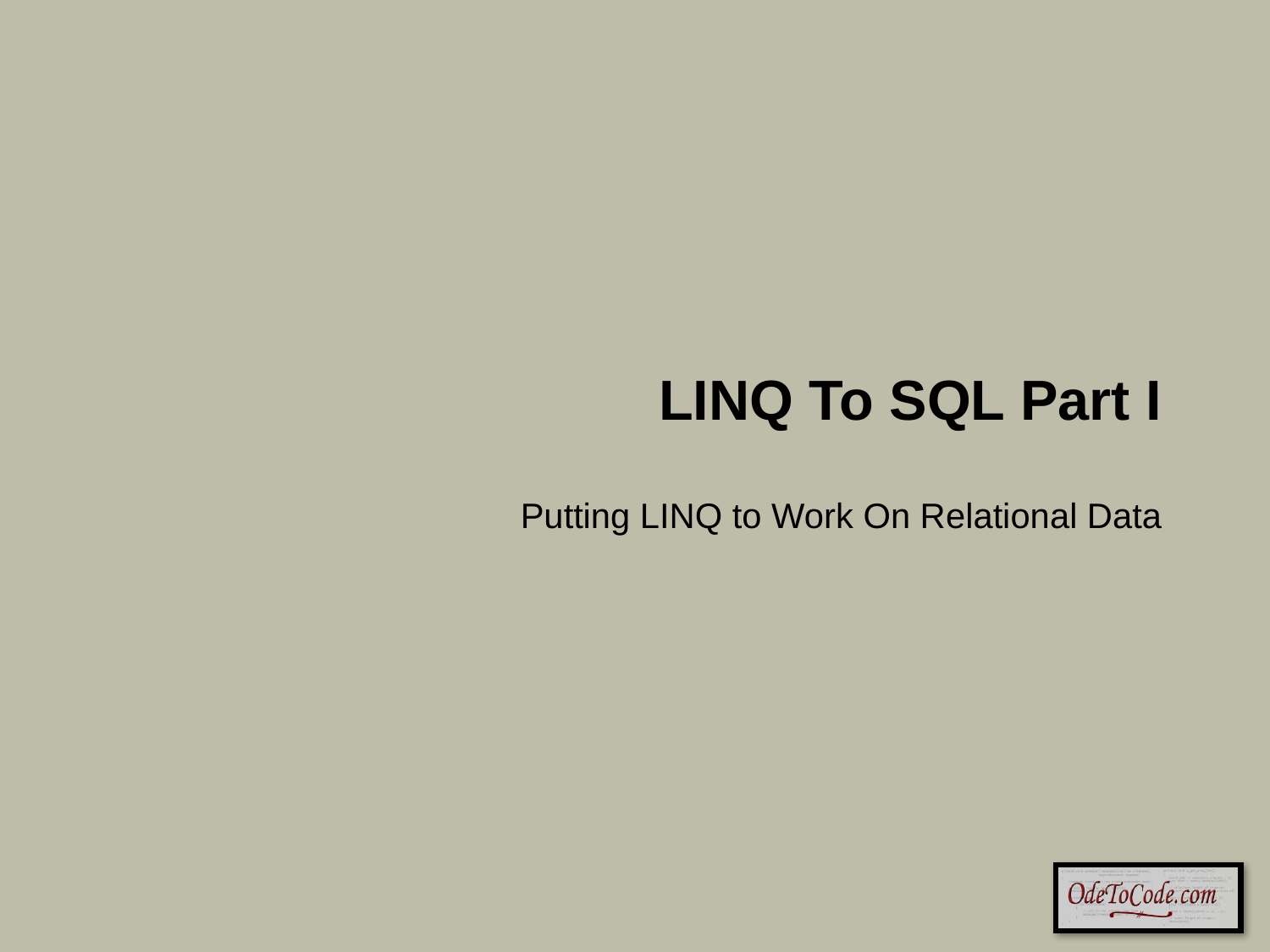

# LINQ To SQL Part I
Putting LINQ to Work On Relational Data